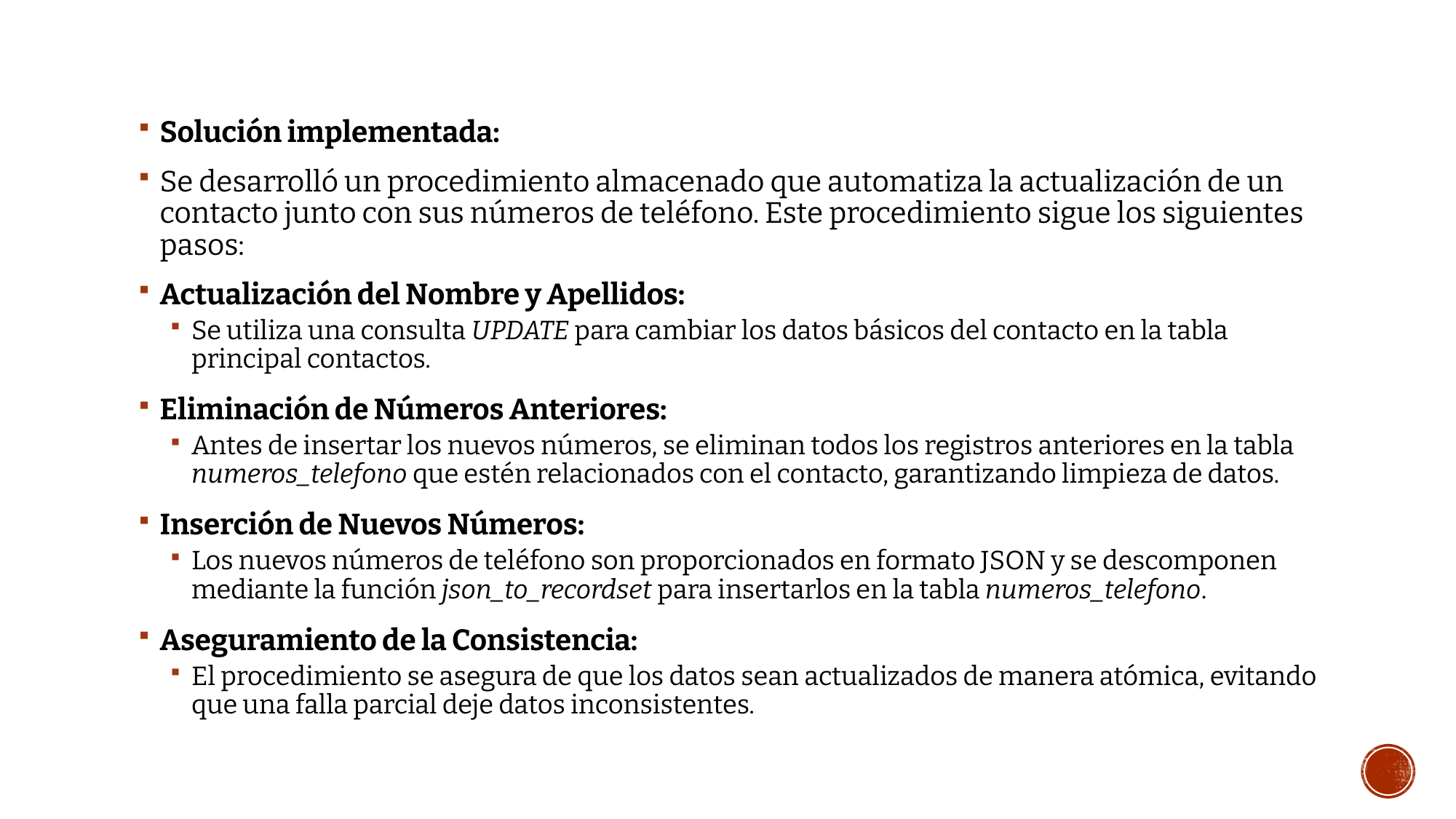

Solución implementada:
Se desarrolló un procedimiento almacenado que automatiza la actualización de un contacto junto con sus números de teléfono. Este procedimiento sigue los siguientes pasos:
Actualización del Nombre y Apellidos:
Se utiliza una consulta UPDATE para cambiar los datos básicos del contacto en la tabla principal contactos.
Eliminación de Números Anteriores:
Antes de insertar los nuevos números, se eliminan todos los registros anteriores en la tabla numeros_telefono que estén relacionados con el contacto, garantizando limpieza de datos.
Inserción de Nuevos Números:
Los nuevos números de teléfono son proporcionados en formato JSON y se descomponen mediante la función json_to_recordset para insertarlos en la tabla numeros_telefono.
Aseguramiento de la Consistencia:
El procedimiento se asegura de que los datos sean actualizados de manera atómica, evitando que una falla parcial deje datos inconsistentes.